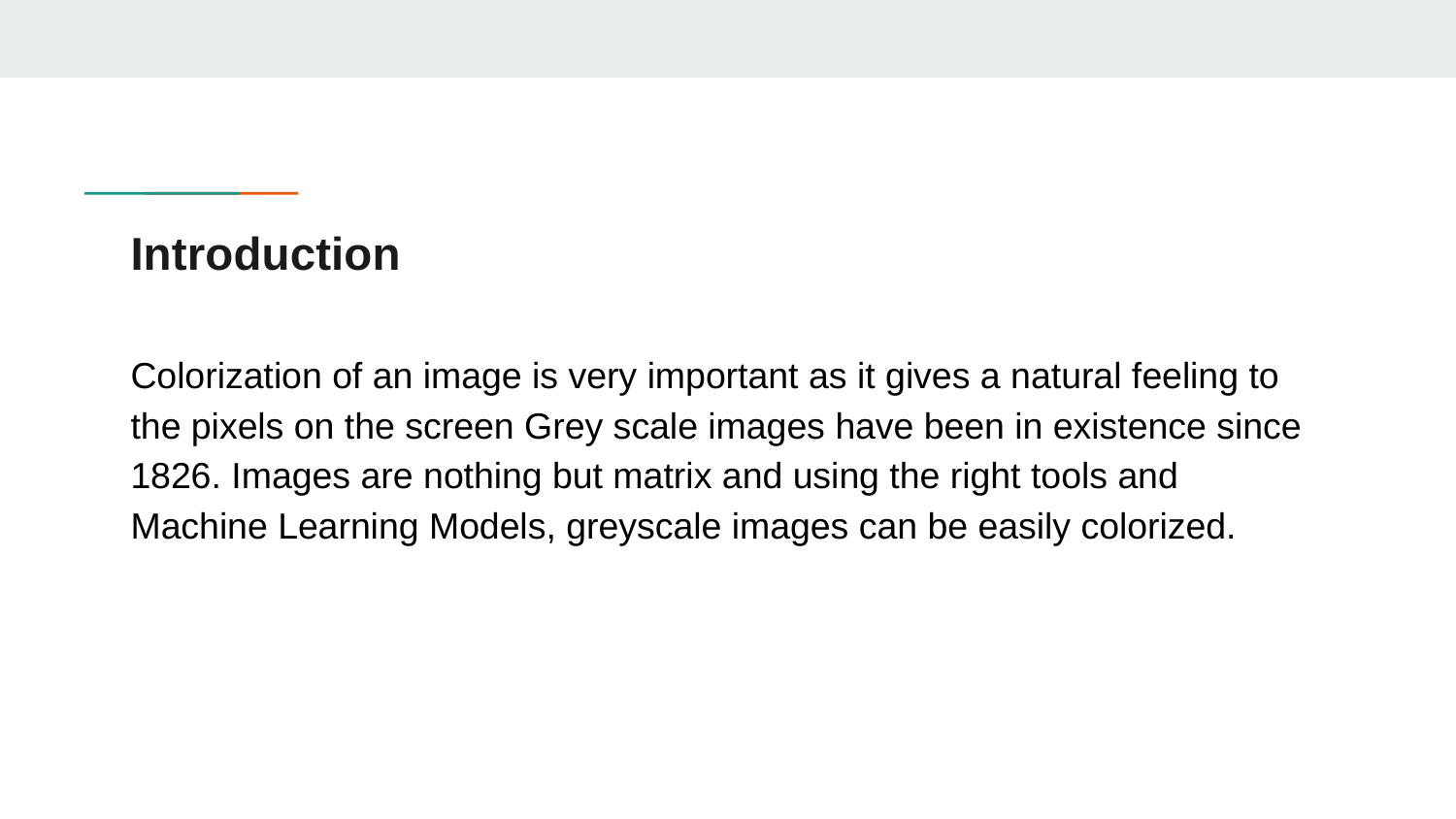

# Introduction
Colorization of an image is very important as it gives a natural feeling to the pixels on the screen Grey scale images have been in existence since 1826. Images are nothing but matrix and using the right tools and Machine Learning Models, greyscale images can be easily colorized.